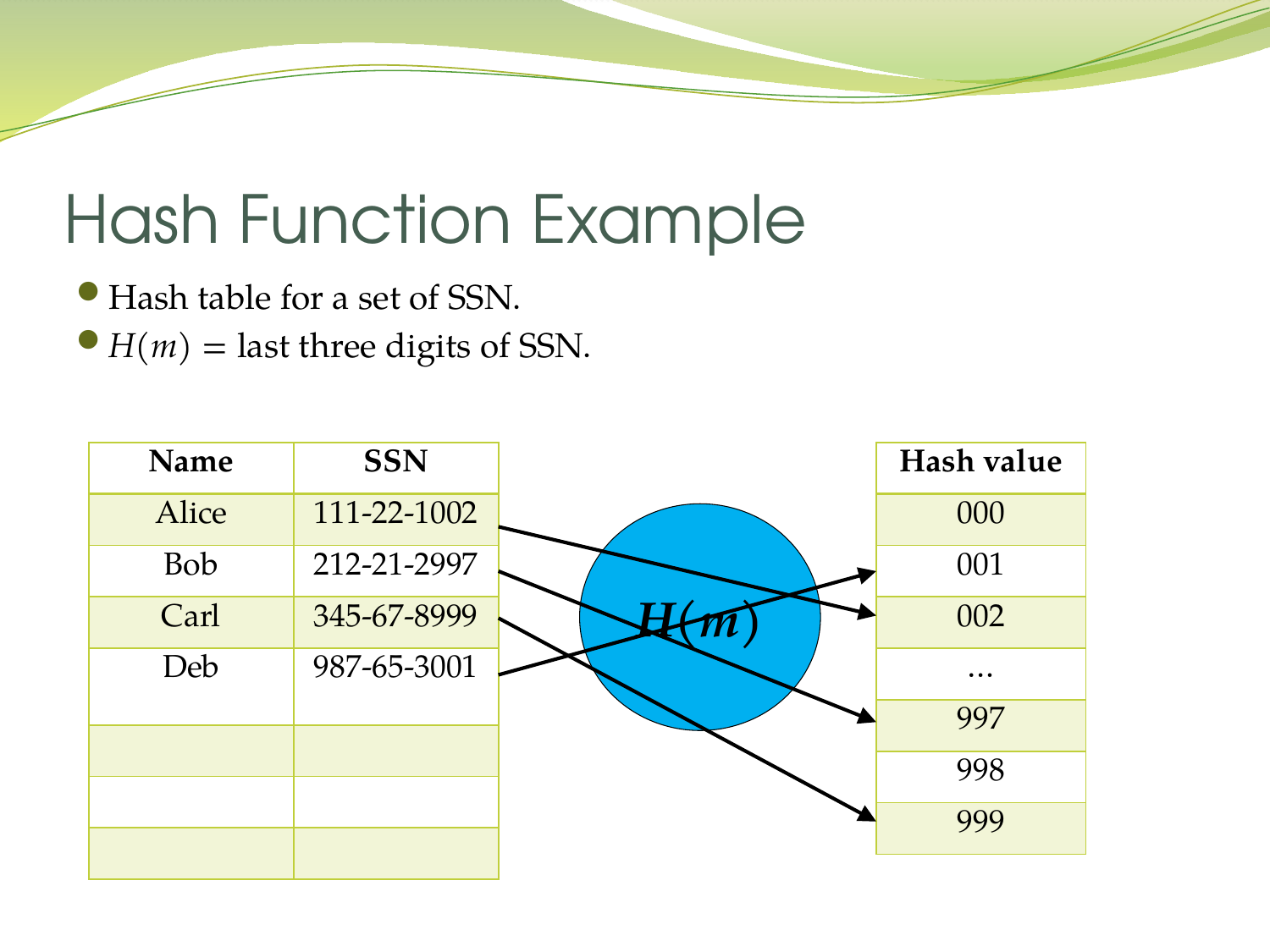

# Hash Function Example
Hash table for a set of SSN.
H(m) = last three digits of SSN.
| Name | SSN |
| --- | --- |
| Alice | 111-22-1002 |
| Bob | 212-21-2997 |
| Carl | 345-67-8999 |
| Deb | 987-65-3001 |
|  |  |
|  |  |
|  |  |
| Hash value |
| --- |
| 000 |
| 001 |
| 002 |
| … |
| 997 |
| 998 |
| 999 |
H(m)